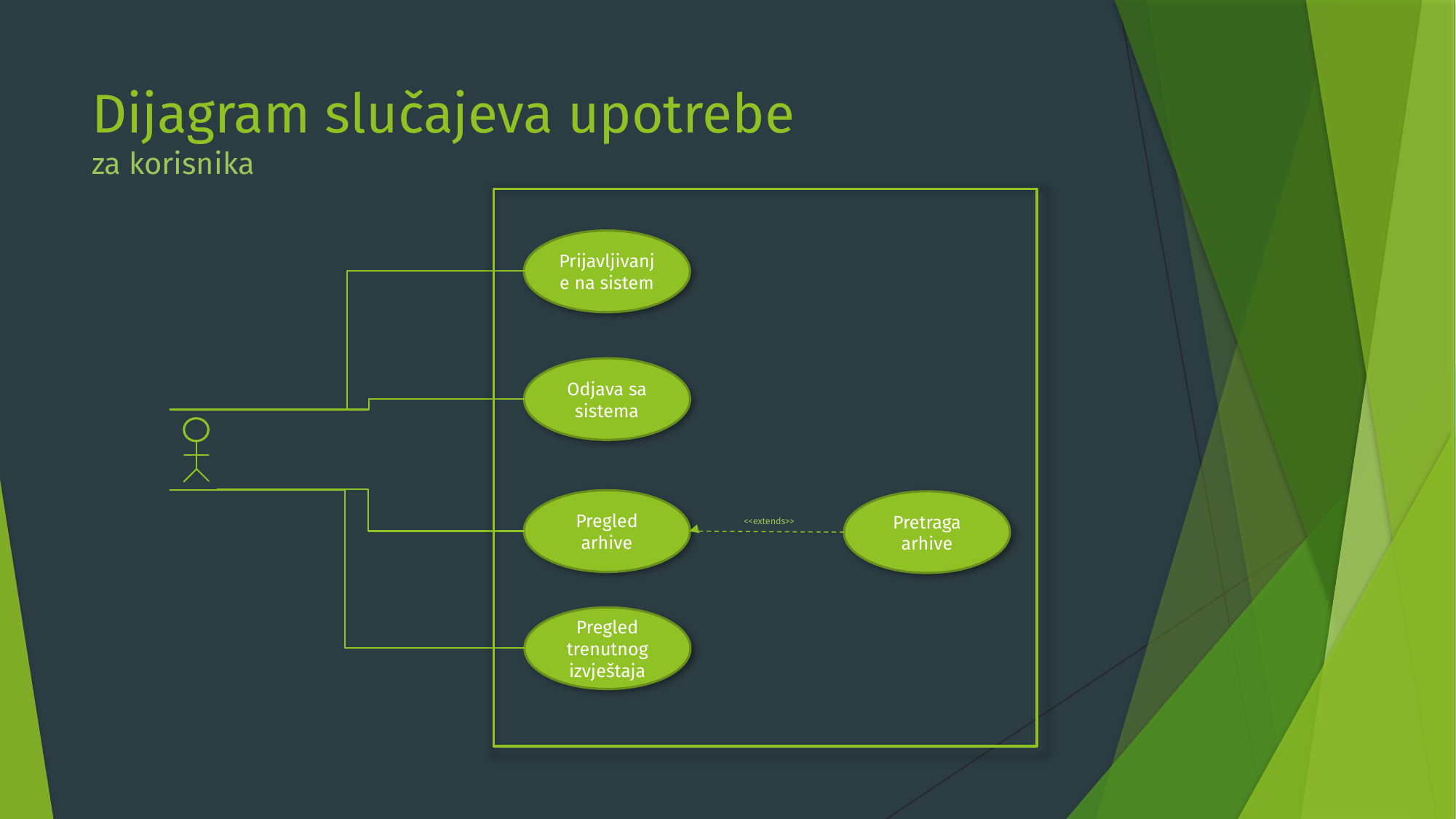

# Dijagram slučajeva upotrebe za korisnika

Prijavljivanje na sistem
Odjava sa sistema
Pregled arhive
Pregled trenutnog izvještaja

Pretraga arhive
<<extends>>